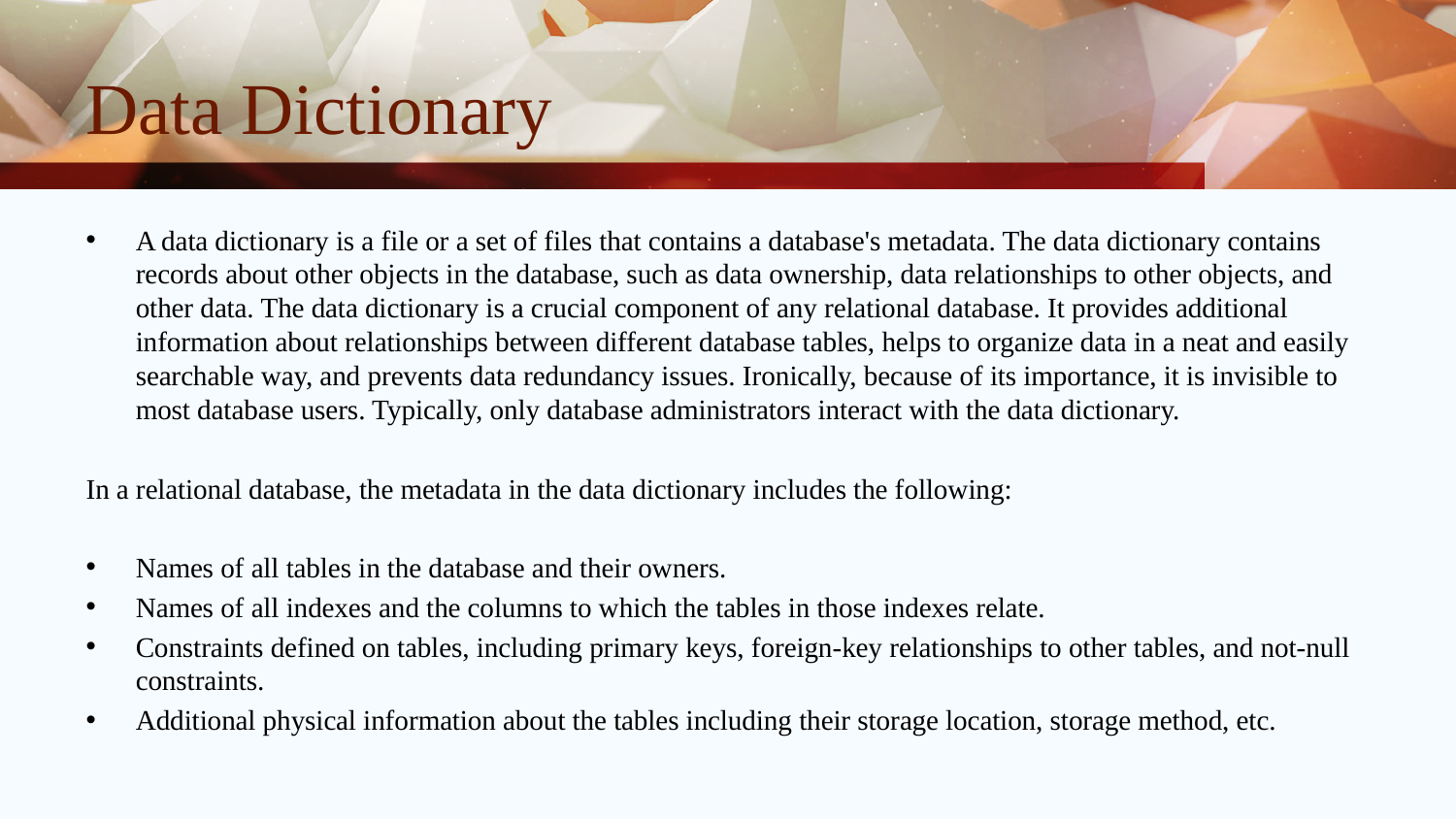

# Data Dictionary
A data dictionary is a file or a set of files that contains a database's metadata. The data dictionary contains records about other objects in the database, such as data ownership, data relationships to other objects, and other data. The data dictionary is a crucial component of any relational database. It provides additional information about relationships between different database tables, helps to organize data in a neat and easily searchable way, and prevents data redundancy issues. Ironically, because of its importance, it is invisible to most database users. Typically, only database administrators interact with the data dictionary.

In a relational database, the metadata in the data dictionary includes the following:

Names of all tables in the database and their owners.
Names of all indexes and the columns to which the tables in those indexes relate.
Constraints defined on tables, including primary keys, foreign-key relationships to other tables, and not-null constraints.
Additional physical information about the tables including their storage location, storage method, etc.